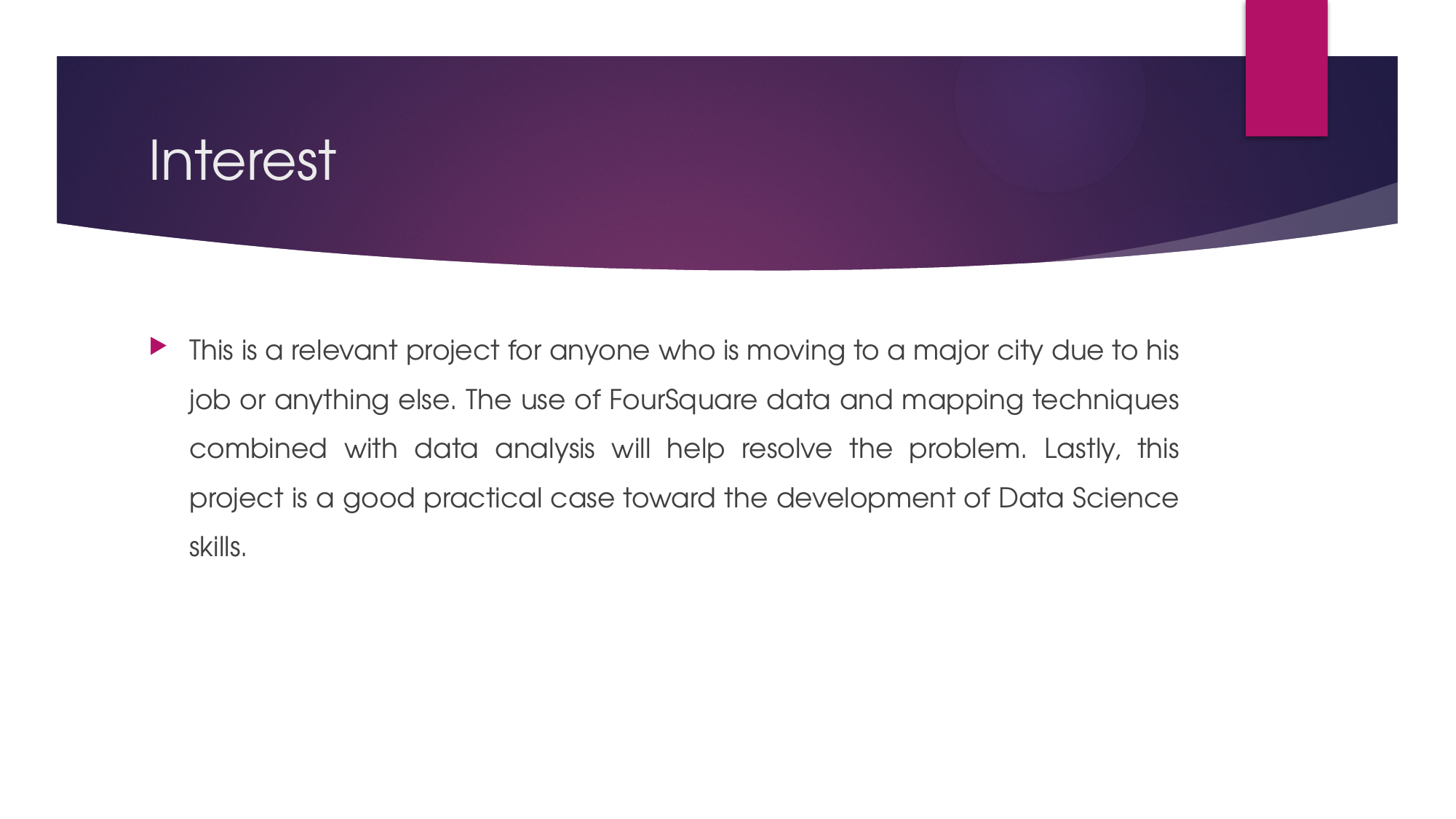

# Interest
This is a relevant project for anyone who is moving to a major city due to his job or anything else. The use of FourSquare data and mapping techniques combined with data analysis will help resolve the problem. Lastly, this project is a good practical case toward the development of Data Science skills.